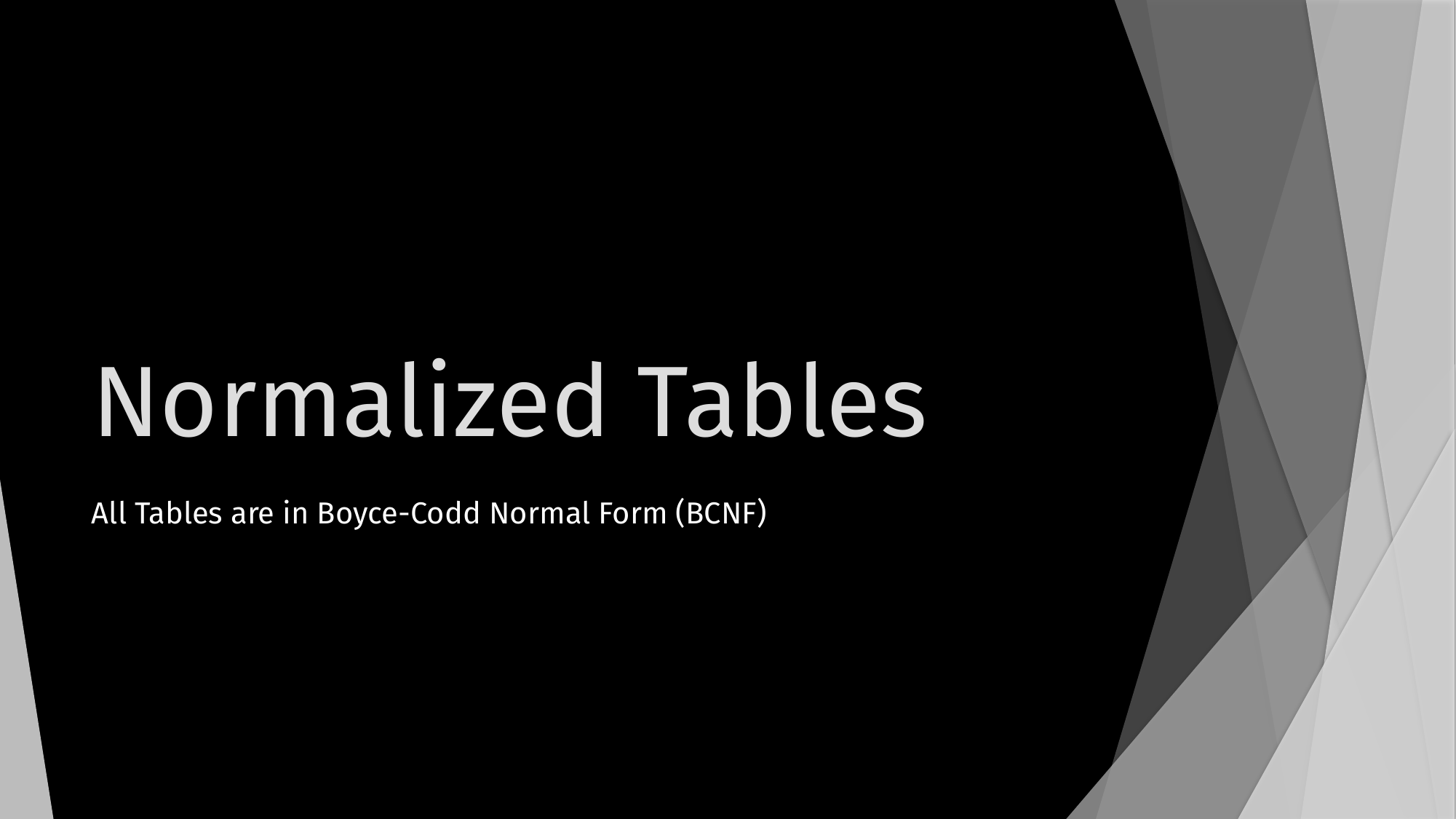

# Normalized Tables
All Tables are in Boyce-Codd Normal Form (BCNF)